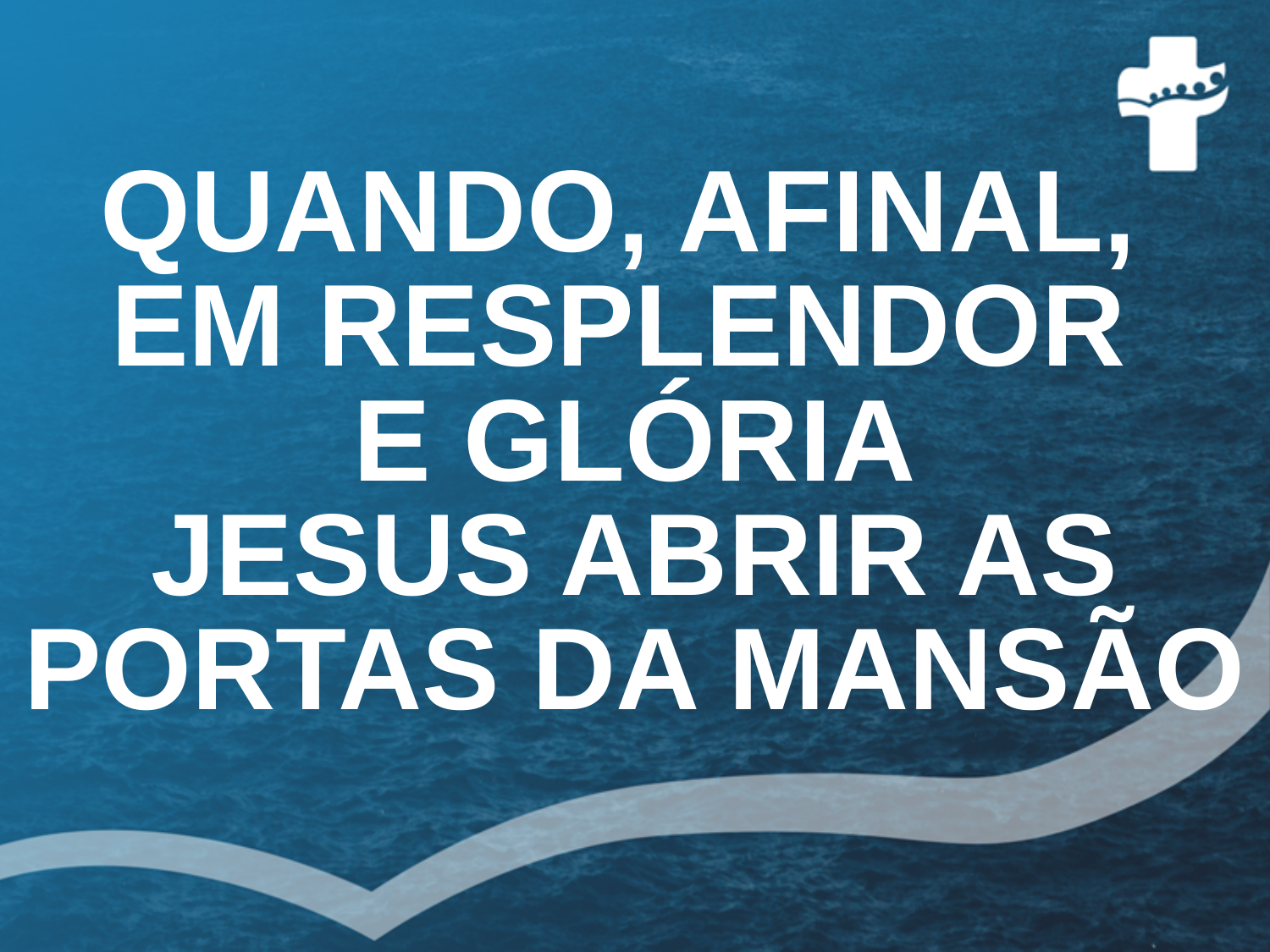

QUANDO, AFINAL,
EM RESPLENDOR
E GLÓRIA
JESUS ABRIR AS PORTAS DA MANSÃO